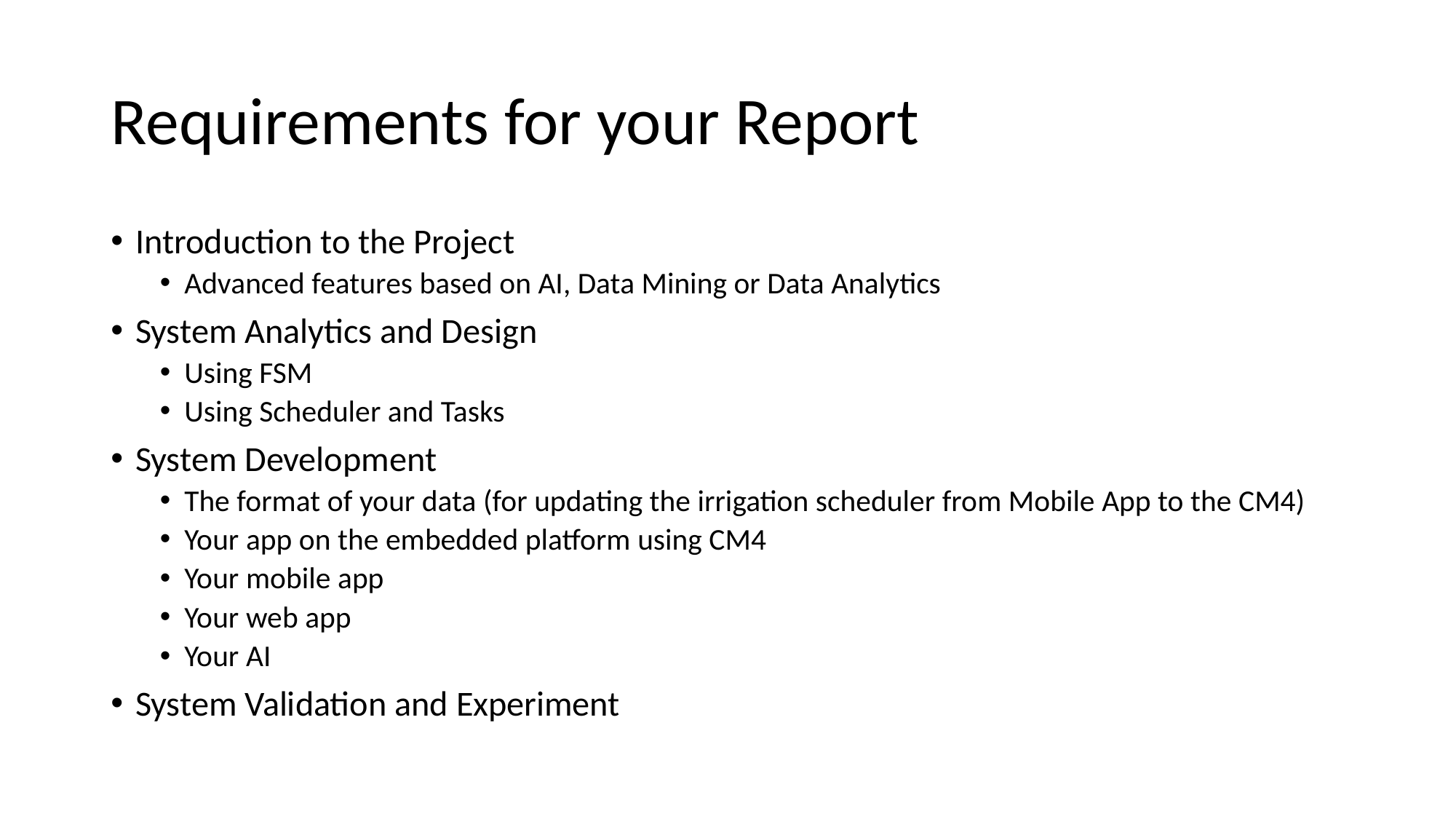

# Requirements for your Report
Introduction to the Project
Advanced features based on AI, Data Mining or Data Analytics
System Analytics and Design
Using FSM
Using Scheduler and Tasks
System Development
The format of your data (for updating the irrigation scheduler from Mobile App to the CM4)
Your app on the embedded platform using CM4
Your mobile app
Your web app
Your AI
System Validation and Experiment